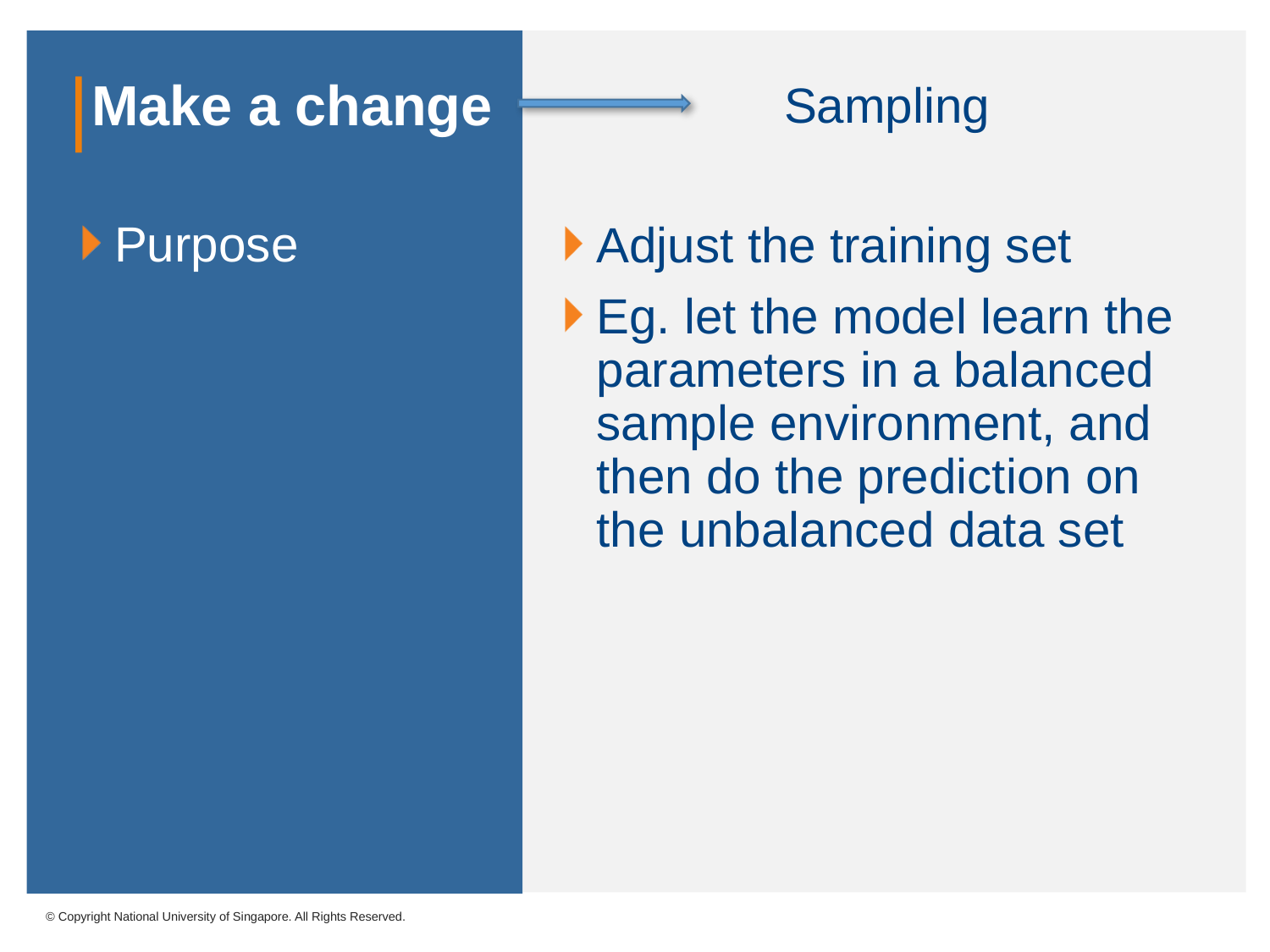

# Make a change
Sampling

Purpose

Adjust the training set
Eg. let the model learn the parameters in a balanced sample environment, and then do the prediction on the unbalanced data set